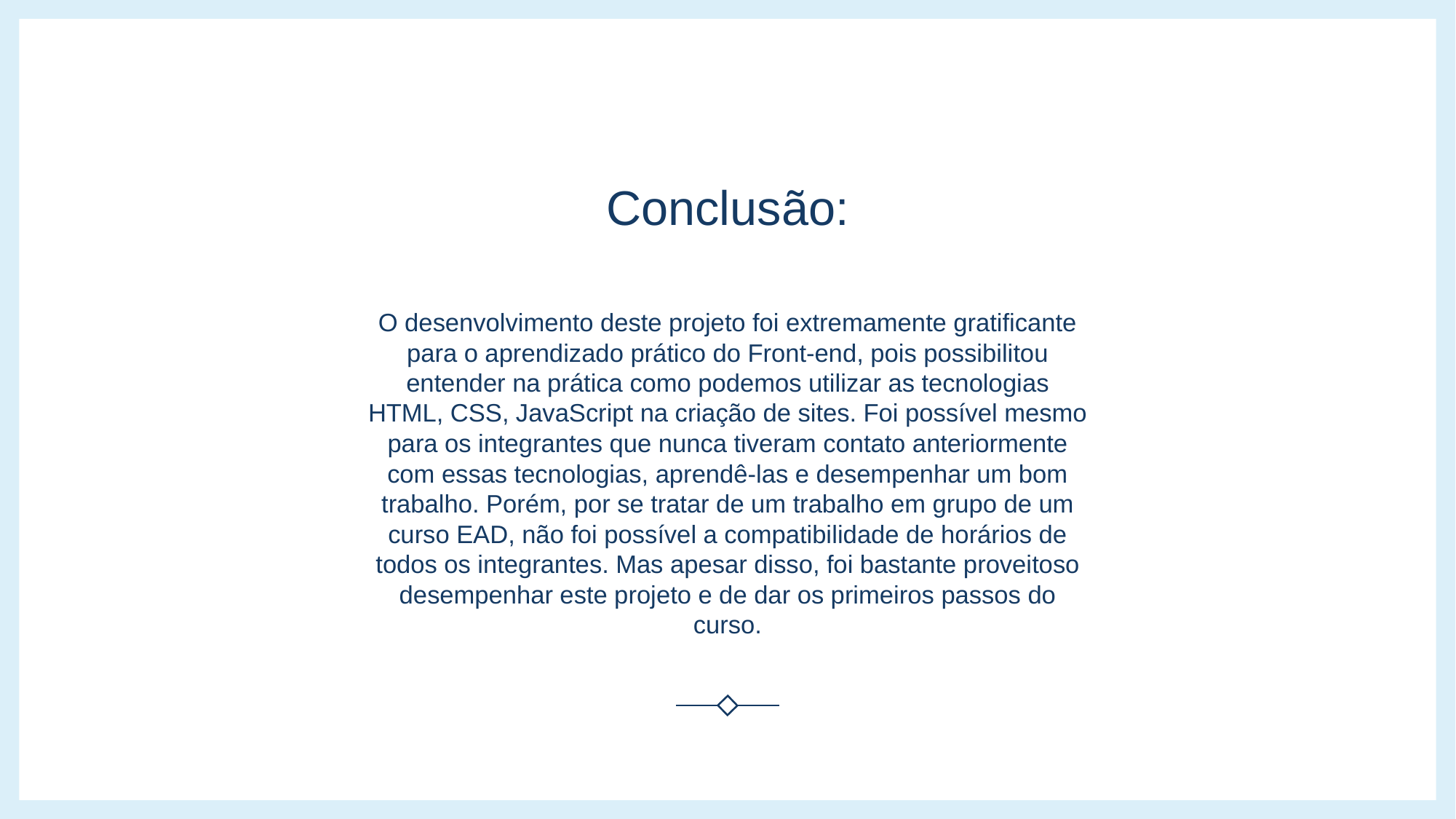

# Conclusão:
O desenvolvimento deste projeto foi extremamente gratificante para o aprendizado prático do Front-end, pois possibilitou entender na prática como podemos utilizar as tecnologias HTML, CSS, JavaScript na criação de sites. Foi possível mesmo para os integrantes que nunca tiveram contato anteriormente com essas tecnologias, aprendê-las e desempenhar um bom trabalho. Porém, por se tratar de um trabalho em grupo de um curso EAD, não foi possível a compatibilidade de horários de todos os integrantes. Mas apesar disso, foi bastante proveitoso desempenhar este projeto e de dar os primeiros passos do curso.